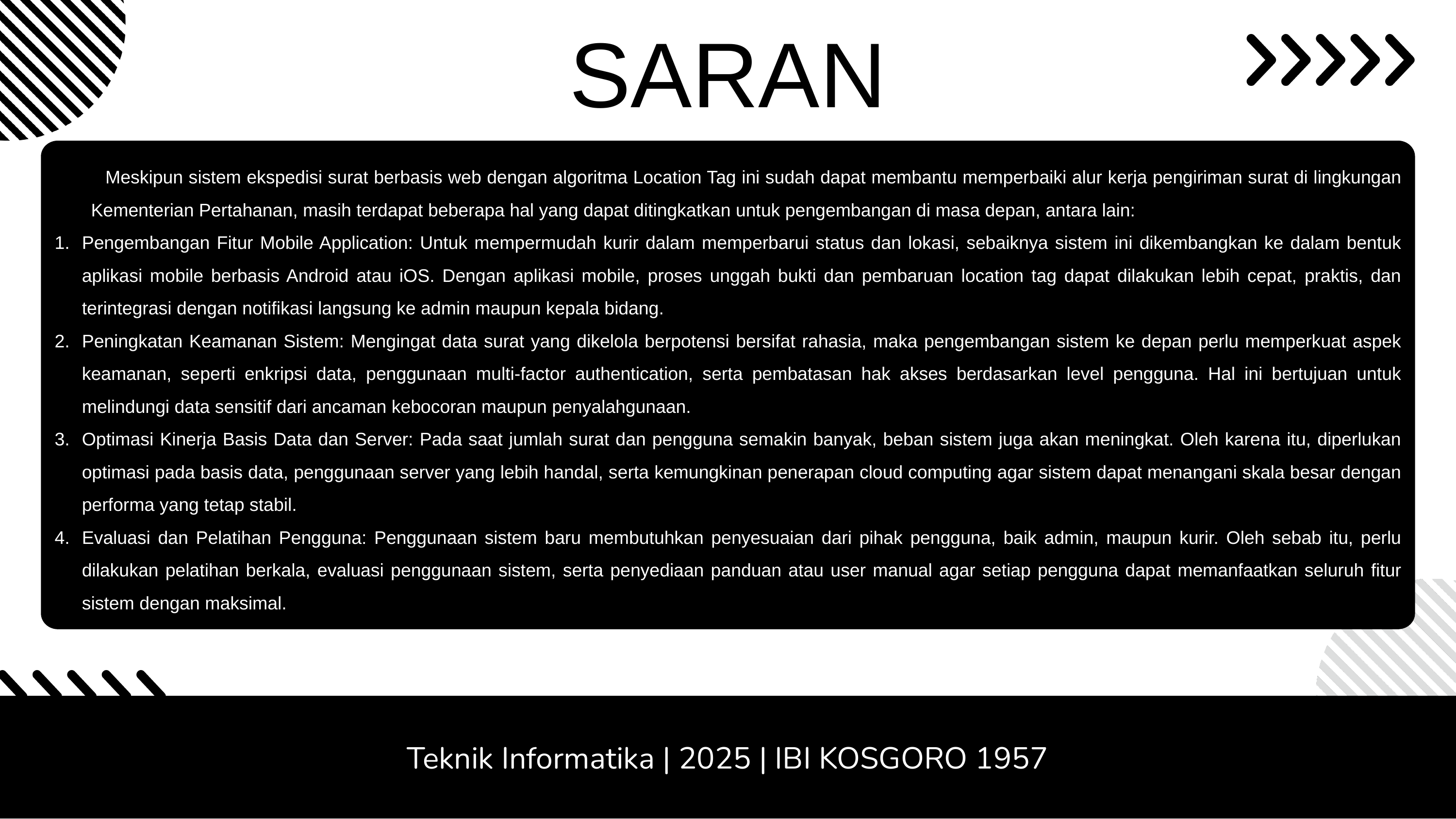

SARAN

Meskipun sistem ekspedisi surat berbasis web dengan algoritma Location Tag ini sudah dapat membantu memperbaiki alur kerja pengiriman surat di lingkungan Kementerian Pertahanan, masih terdapat beberapa hal yang dapat ditingkatkan untuk pengembangan di masa depan, antara lain:
Pengembangan Fitur Mobile Application: Untuk mempermudah kurir dalam memperbarui status dan lokasi, sebaiknya sistem ini dikembangkan ke dalam bentuk aplikasi mobile berbasis Android atau iOS. Dengan aplikasi mobile, proses unggah bukti dan pembaruan location tag dapat dilakukan lebih cepat, praktis, dan terintegrasi dengan notifikasi langsung ke admin maupun kepala bidang.
Peningkatan Keamanan Sistem: Mengingat data surat yang dikelola berpotensi bersifat rahasia, maka pengembangan sistem ke depan perlu memperkuat aspek keamanan, seperti enkripsi data, penggunaan multi-factor authentication, serta pembatasan hak akses berdasarkan level pengguna. Hal ini bertujuan untuk melindungi data sensitif dari ancaman kebocoran maupun penyalahgunaan.
Optimasi Kinerja Basis Data dan Server: Pada saat jumlah surat dan pengguna semakin banyak, beban sistem juga akan meningkat. Oleh karena itu, diperlukan optimasi pada basis data, penggunaan server yang lebih handal, serta kemungkinan penerapan cloud computing agar sistem dapat menangani skala besar dengan performa yang tetap stabil.
Evaluasi dan Pelatihan Pengguna: Penggunaan sistem baru membutuhkan penyesuaian dari pihak pengguna, baik admin, maupun kurir. Oleh sebab itu, perlu dilakukan pelatihan berkala, evaluasi penggunaan sistem, serta penyediaan panduan atau user manual agar setiap pengguna dapat memanfaatkan seluruh fitur sistem dengan maksimal.

Teknik Informatika | 2025 | IBI KOSGORO 1957